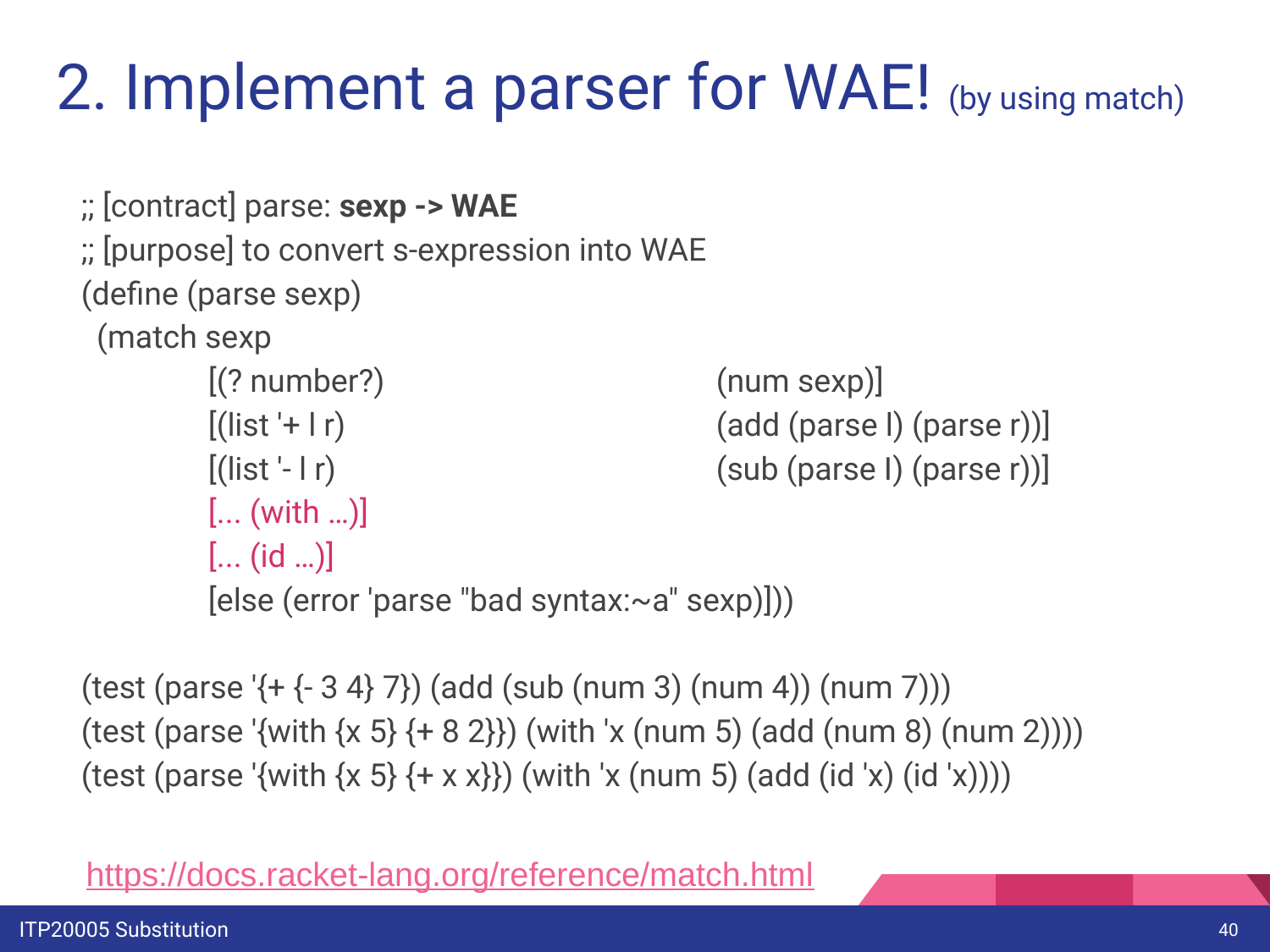

# 2. Implement a parser for WAE! (by using match)

;; [contract] parse: sexp -> WAE
;; [purpose] to convert s-expression into WAE
(define (parse sexp)
  (match sexp
   	[(? number?) 			(num sexp)]
   	[(list '+ l r)			(add (parse l) (parse r))]
   	[(list '- l r)			(sub (parse I) (parse r))]
    	[... (with …)]
	[... (id …)]
   	[else (error 'parse "bad syntax:~a" sexp)]))
(test (parse '{+ {- 3 4} 7}) (add (sub (num 3) (num 4)) (num 7)))
(test (parse '{with {x 5} {+ 8 2}}) (with 'x (num 5) (add (num 8) (num 2))))
(test (parse '{with {x 5} {+ x x}}) (with 'x (num 5) (add (id 'x) (id 'x))))
https://docs.racket-lang.org/reference/match.html
40